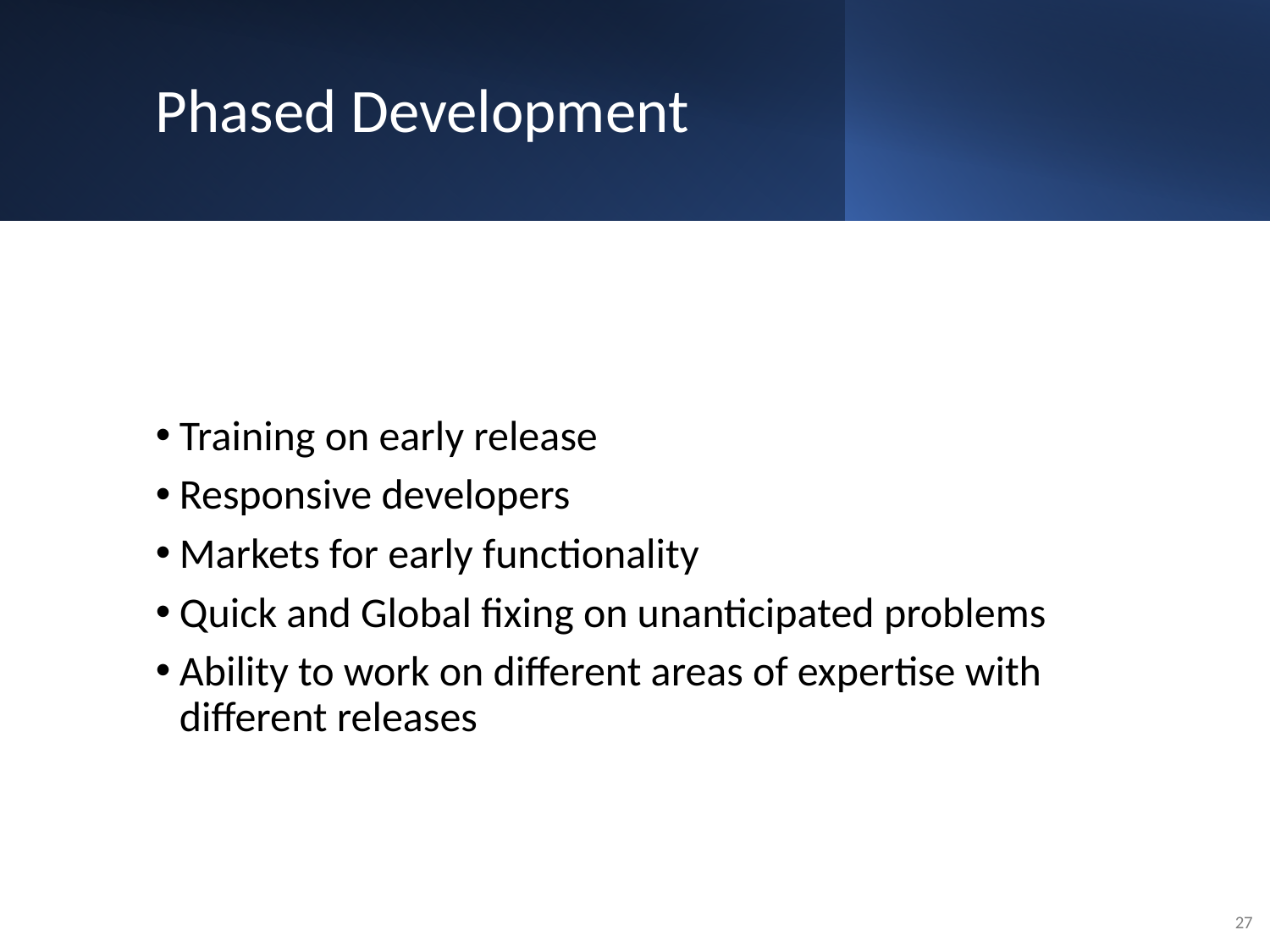

# Phased Development
Training on early release
Responsive developers
Markets for early functionality
Quick and Global fixing on unanticipated problems
Ability to work on different areas of expertise with different releases
27